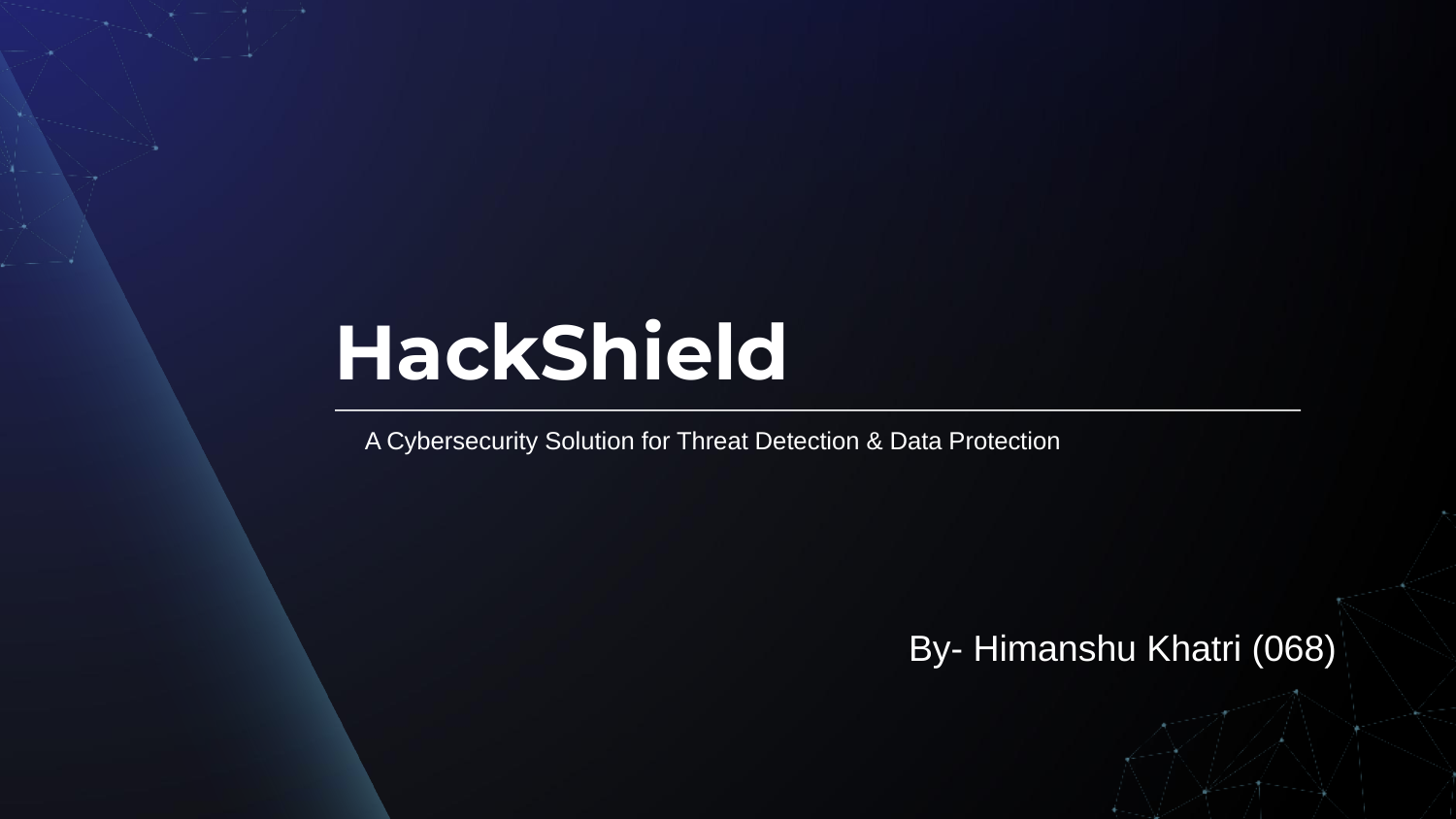

# HackShield
A Cybersecurity Solution for Threat Detection & Data Protection
By- Himanshu Khatri (068)